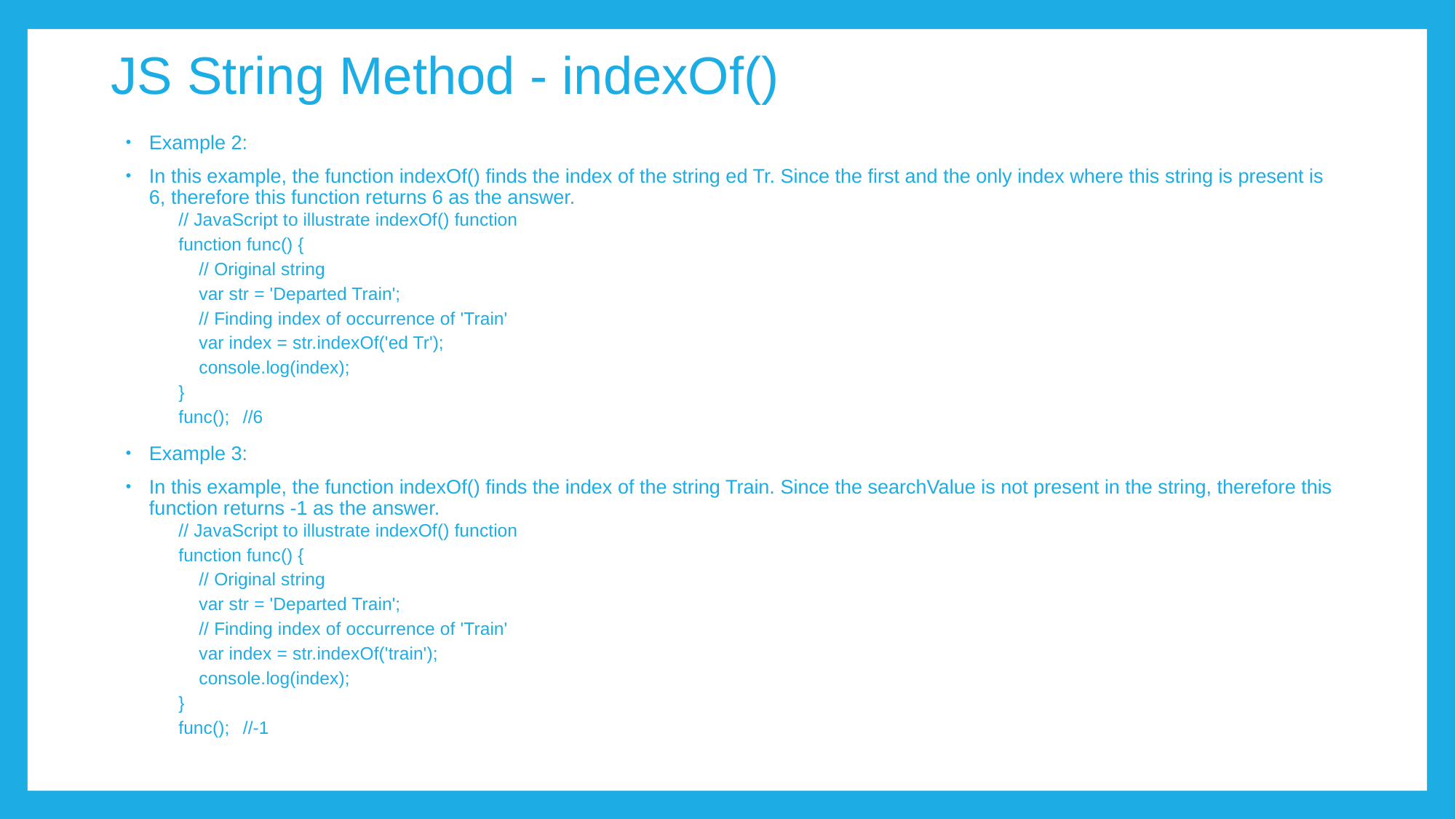

# JS String Method - indexOf()
Example 2:
In this example, the function indexOf() finds the index of the string ed Tr. Since the first and the only index where this string is present is 6, therefore this function returns 6 as the answer.
// JavaScript to illustrate indexOf() function
function func() {
    // Original string
    var str = 'Departed Train';
    // Finding index of occurrence of 'Train'
    var index = str.indexOf('ed Tr');
    console.log(index);
}
func();	//6
Example 3:
In this example, the function indexOf() finds the index of the string Train. Since the searchValue is not present in the string, therefore this function returns -1 as the answer.
// JavaScript to illustrate indexOf() function
function func() {
    // Original string
    var str = 'Departed Train';
    // Finding index of occurrence of 'Train'
    var index = str.indexOf('train');
    console.log(index);
}
func();	//-1